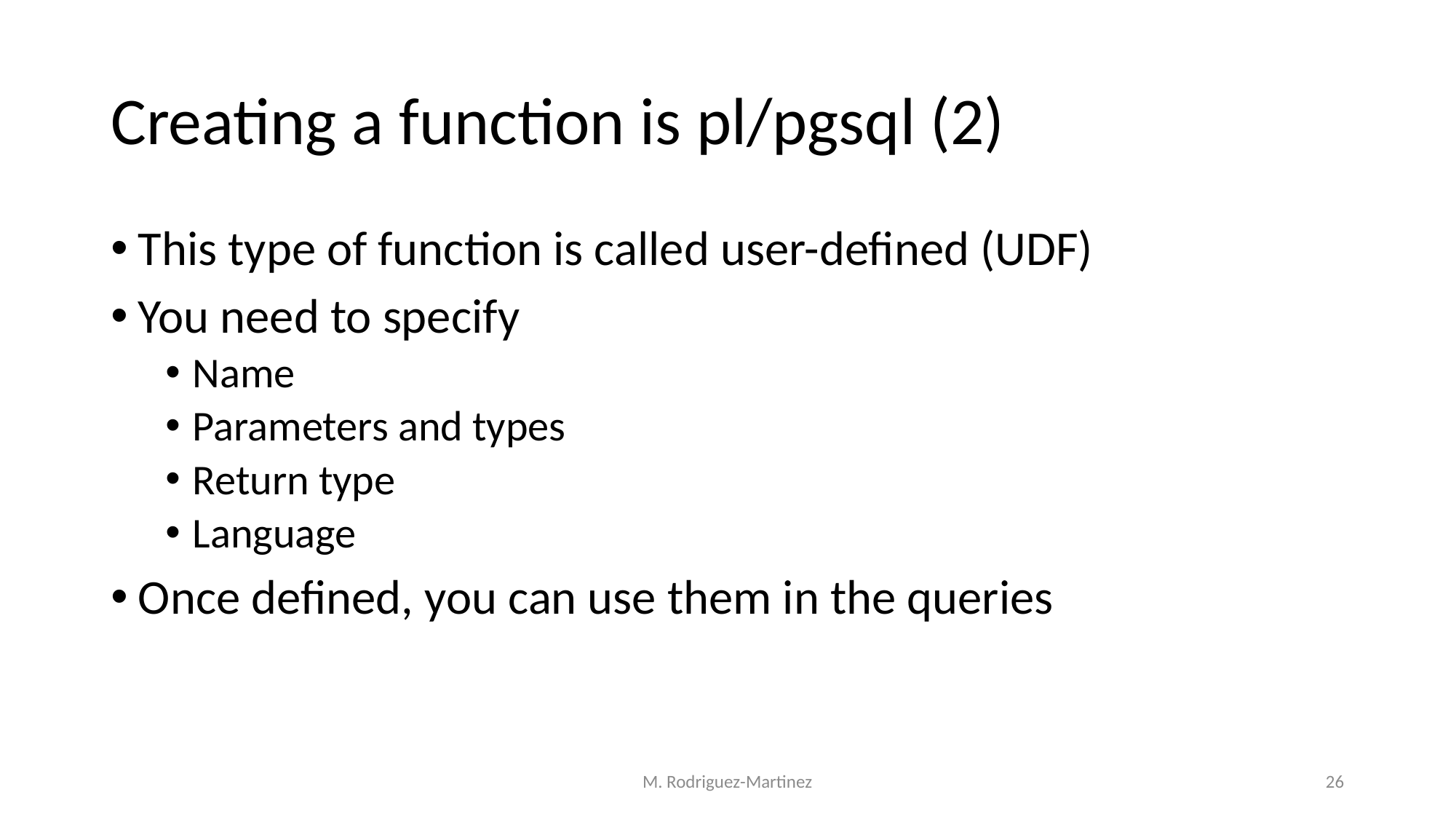

# Creating a function is pl/pgsql (2)
This type of function is called user-defined (UDF)
You need to specify
Name
Parameters and types
Return type
Language
Once defined, you can use them in the queries

M. Rodriguez-Martinez
26